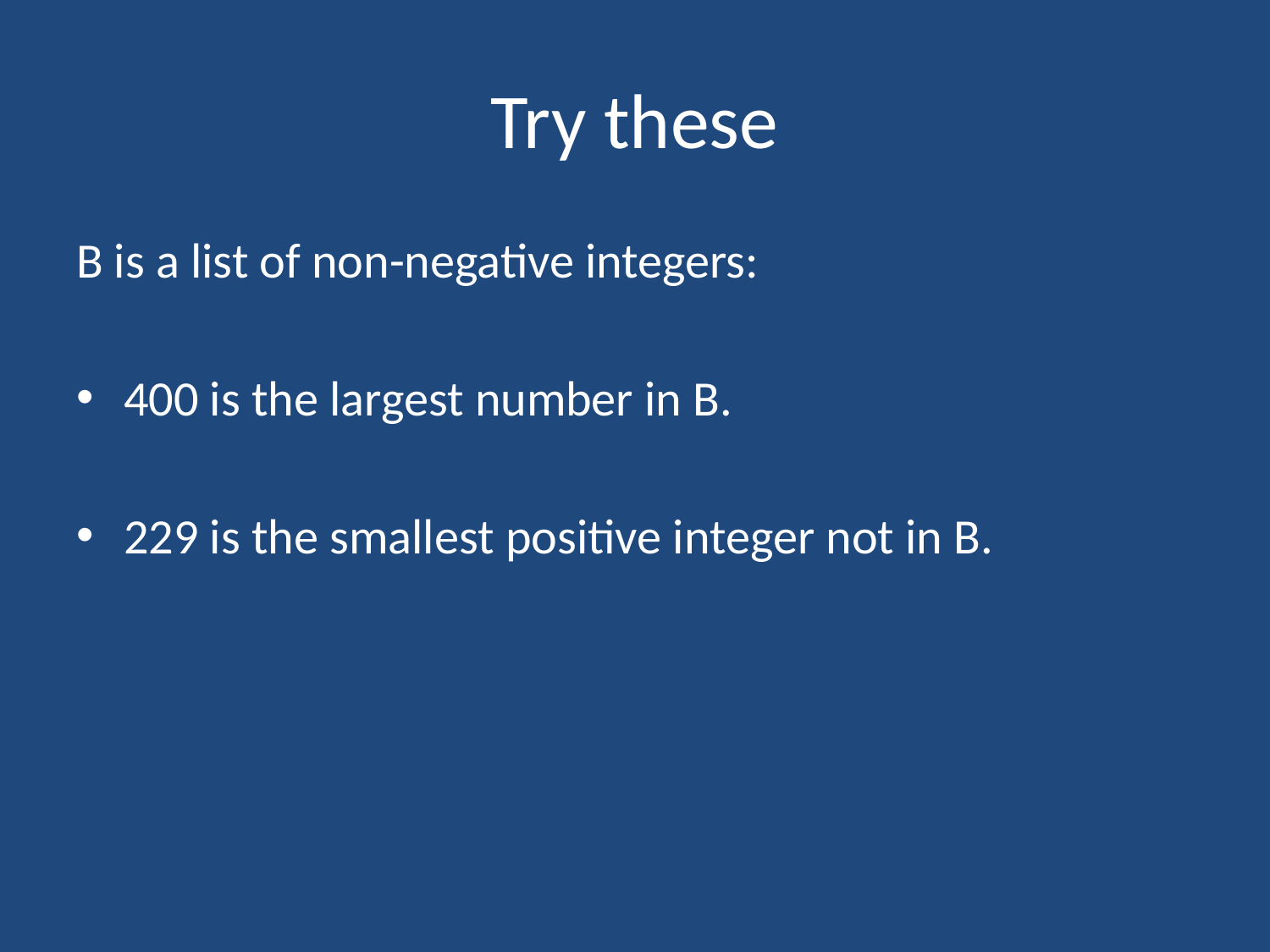

# Try these
B is a list of non-negative integers:

400 is the largest number in B.

229 is the smallest positive integer not in B.